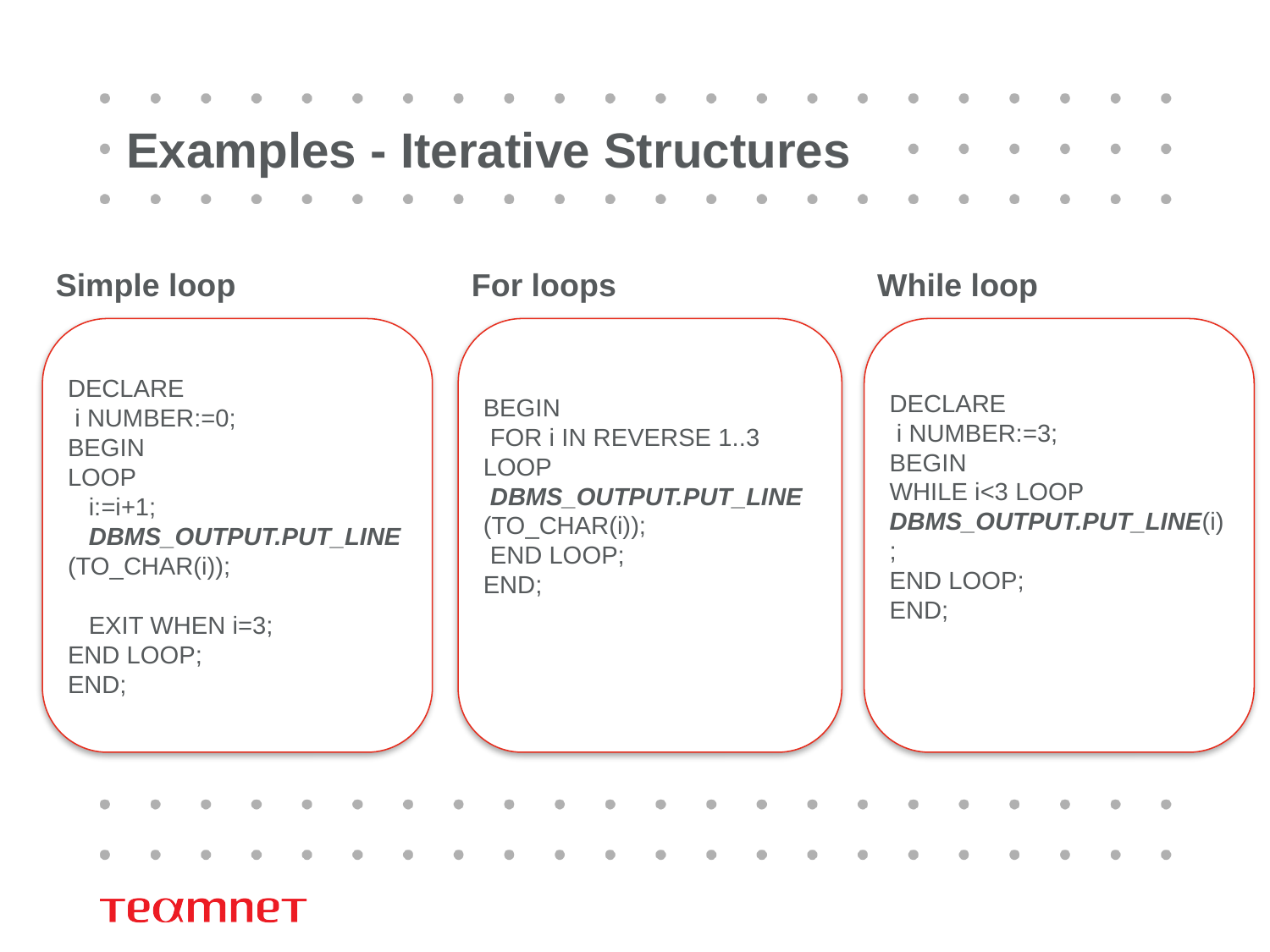

Examples - Iterative Structures
Simple loop
For loops
While loop
BEGIN
 FOR i IN REVERSE 1..3 LOOP
 DBMS_OUTPUT.PUT_LINE (TO_CHAR(i));
 END LOOP;
END;

DECLARE
 i NUMBER:=0;
BEGIN
LOOP
   i:=i+1;
   DBMS_OUTPUT.PUT_LINE (TO_CHAR(i));

   EXIT WHEN i=3;
END LOOP;
END;
DECLARE
 i NUMBER:=3;
BEGIN
WHILE i<3 LOOP
DBMS_OUTPUT.PUT_LINE(i);
END LOOP;
END;